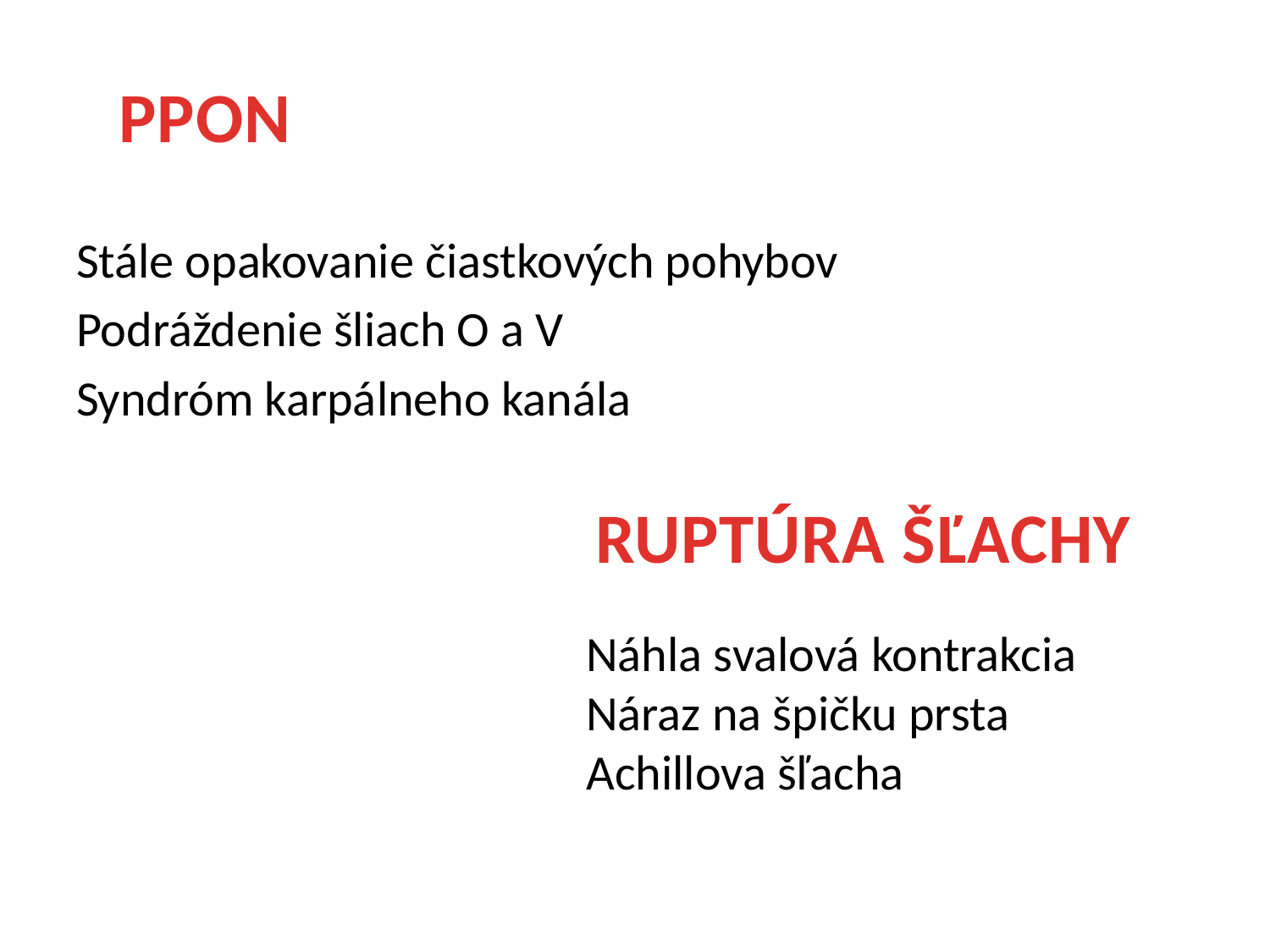

PPON
Stále opakovanie čiastkových pohybov
Podráždenie šliach O a V
Syndróm karpálneho kanála
RUPTÚRA ŠĽACHY
Náhla svalová kontrakcia
Náraz na špičku prsta
Achillova šľacha